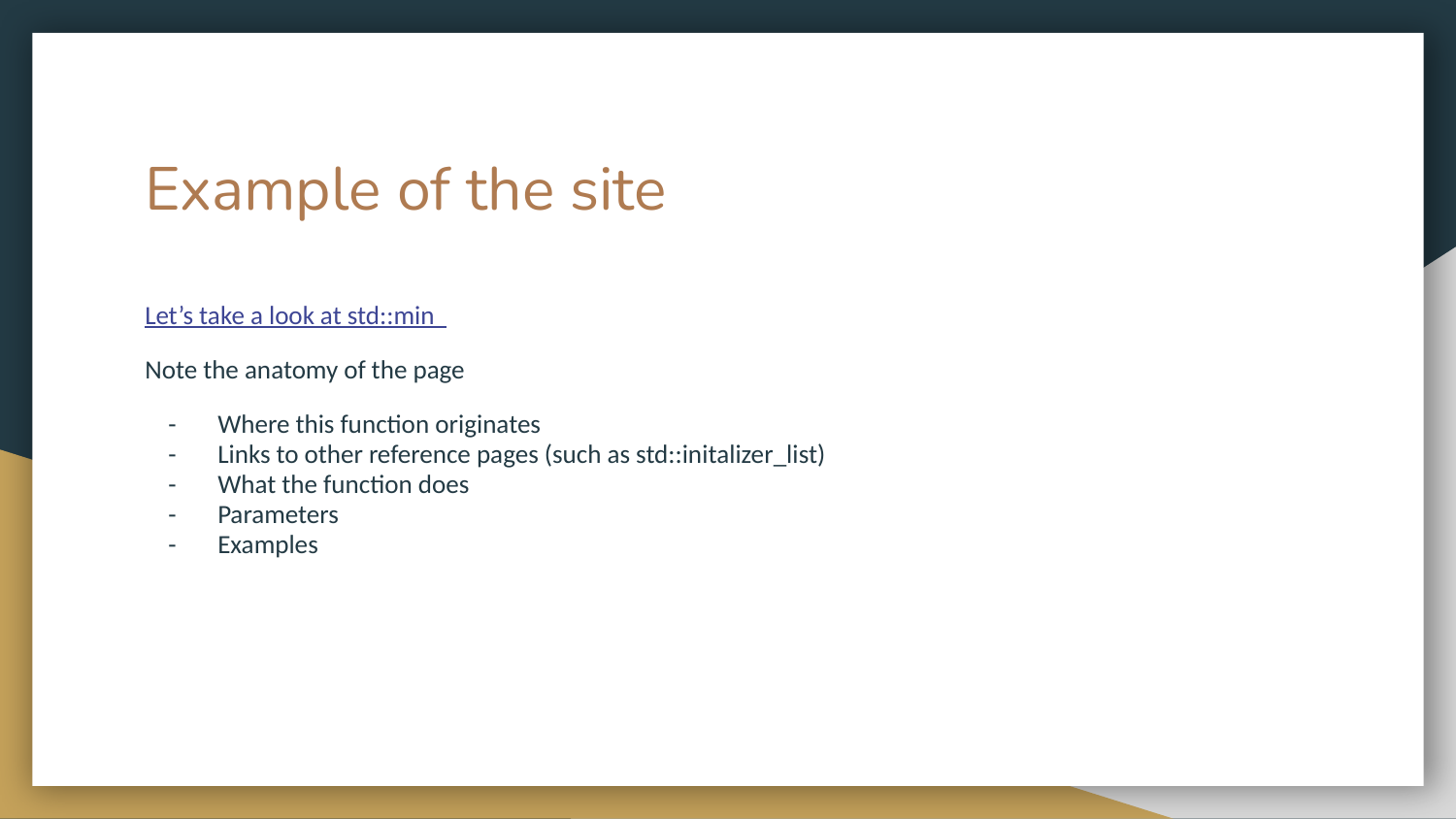

# Example of the site
Let’s take a look at std::min
Note the anatomy of the page
Where this function originates
Links to other reference pages (such as std::initalizer_list)
What the function does
Parameters
Examples